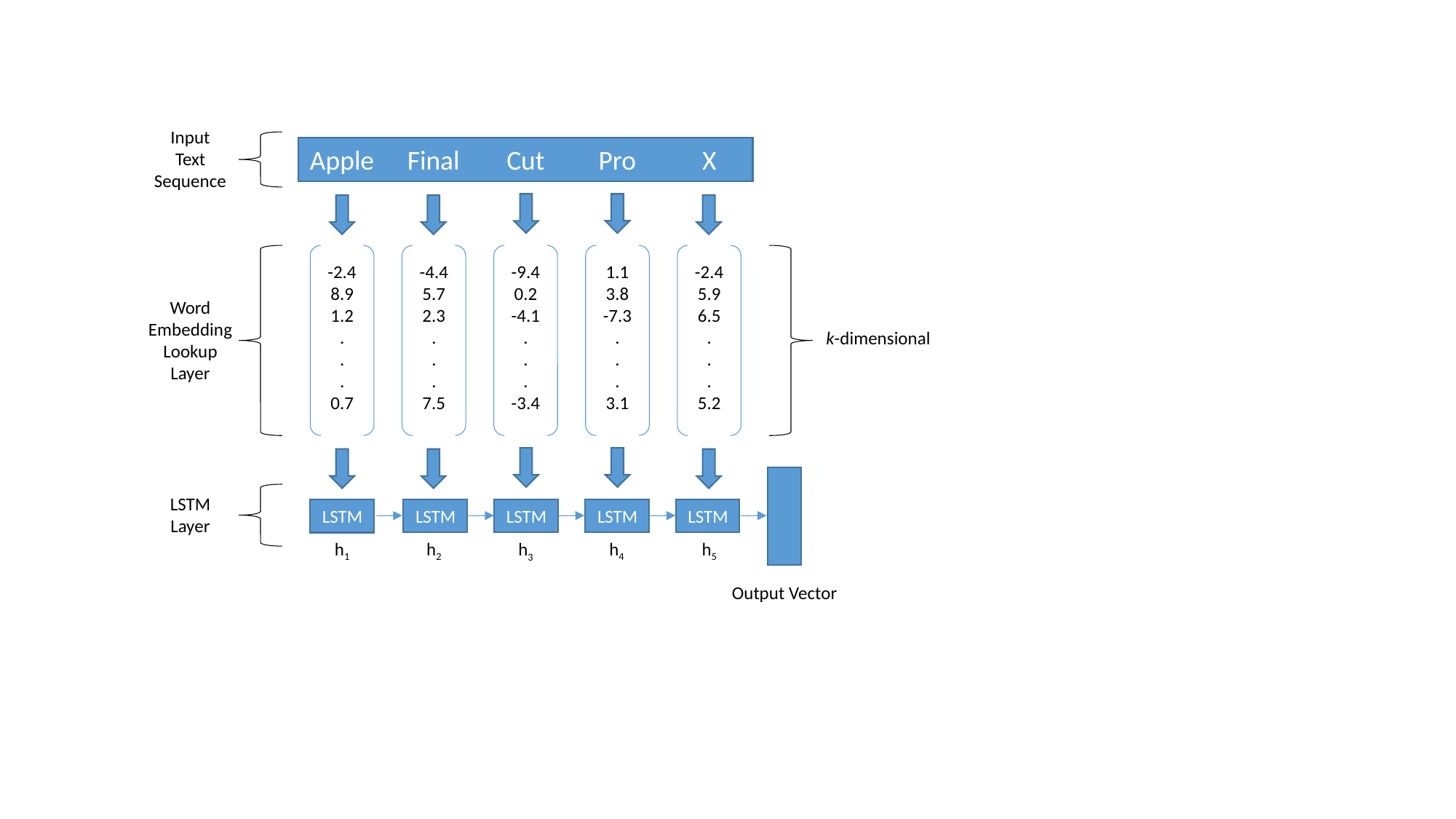

Input
Text
Sequence

Apple
Final
Cut
Pro
X

-2.4
8.9
1.2
.
.
.
0.7
-4.4
5.7
2.3
.
.
.
7.5
-9.4
0.2
-4.1
.
.
.
-3.4
1.1
3.8
-7.3
.
.
.
3.1
-2.4
5.9
6.5
.
.
.
5.2
Word Embedding Lookup Layer
k-dimensional

LSTM
Layer
LSTM

LSTM

LSTM

LSTM

LSTM

h5
h4
h1
h2
h3
Output Vector